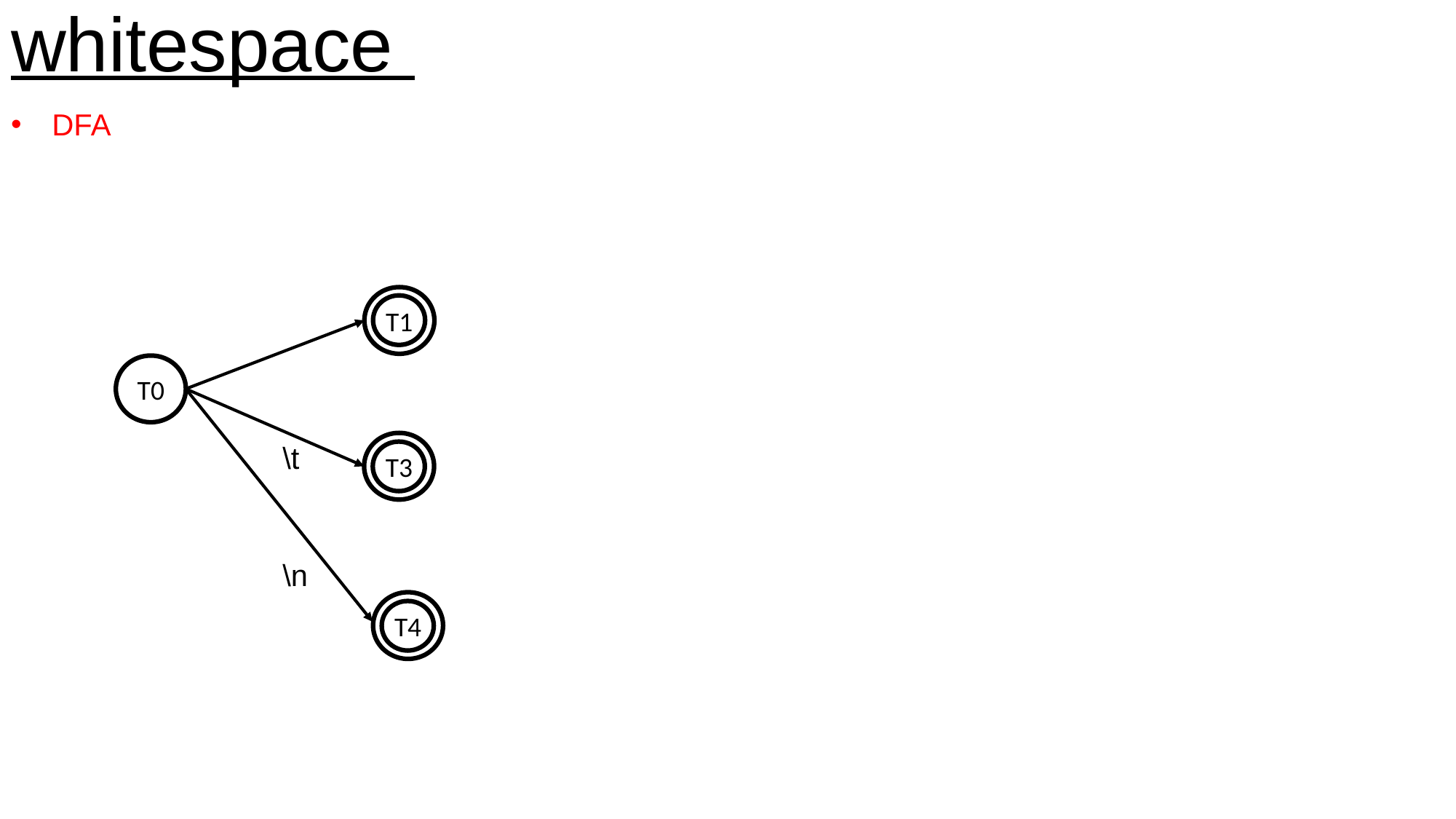

# whitespace
DFA
T1

T0
T3
\t

\n
T4